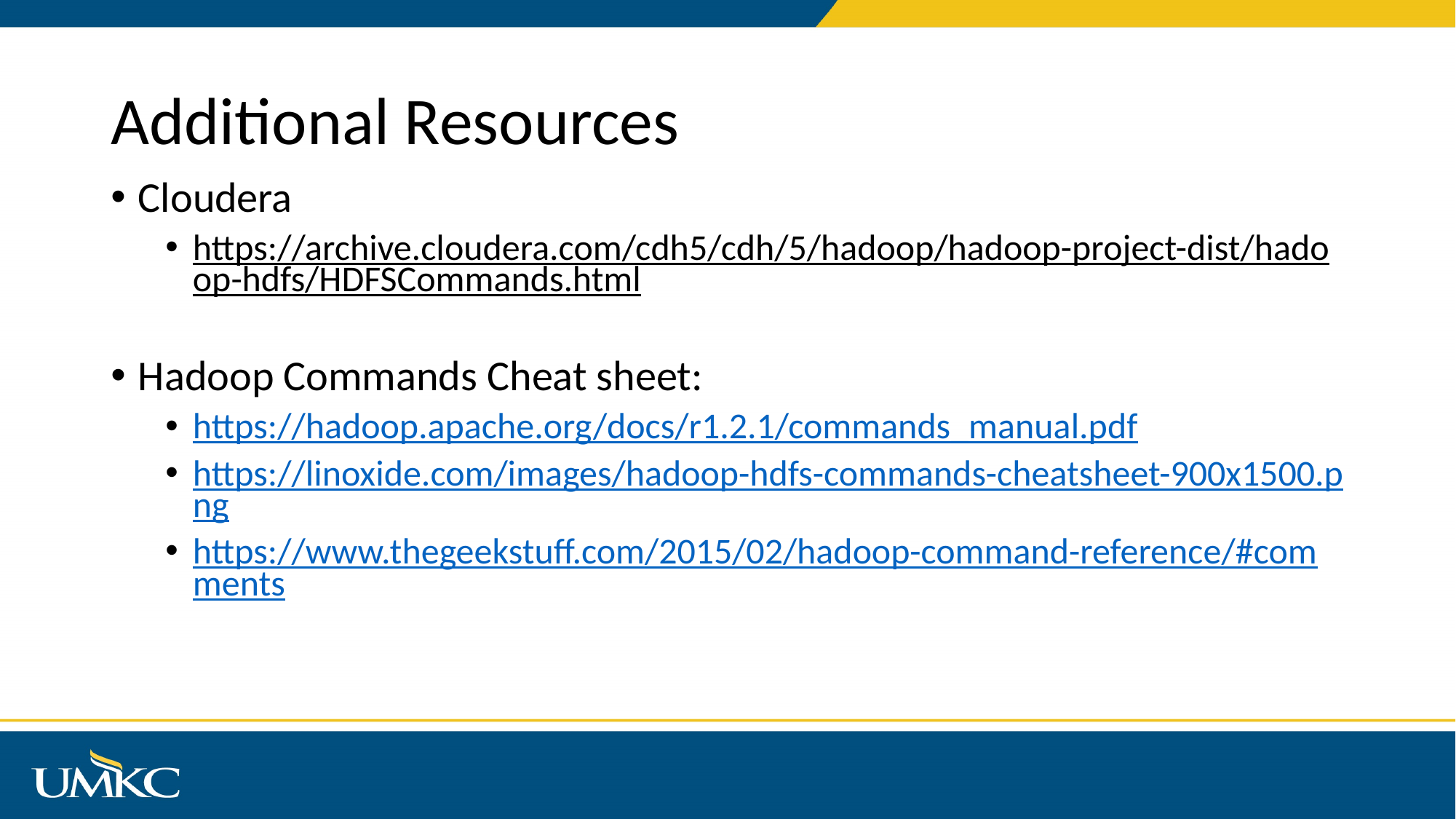

# Additional Resources
Cloudera
https://archive.cloudera.com/cdh5/cdh/5/hadoop/hadoop-project-dist/hadoop-hdfs/HDFSCommands.html
Hadoop Commands Cheat sheet:
https://hadoop.apache.org/docs/r1.2.1/commands_manual.pdf
https://linoxide.com/images/hadoop-hdfs-commands-cheatsheet-900x1500.png
https://www.thegeekstuff.com/2015/02/hadoop-command-reference/#comments